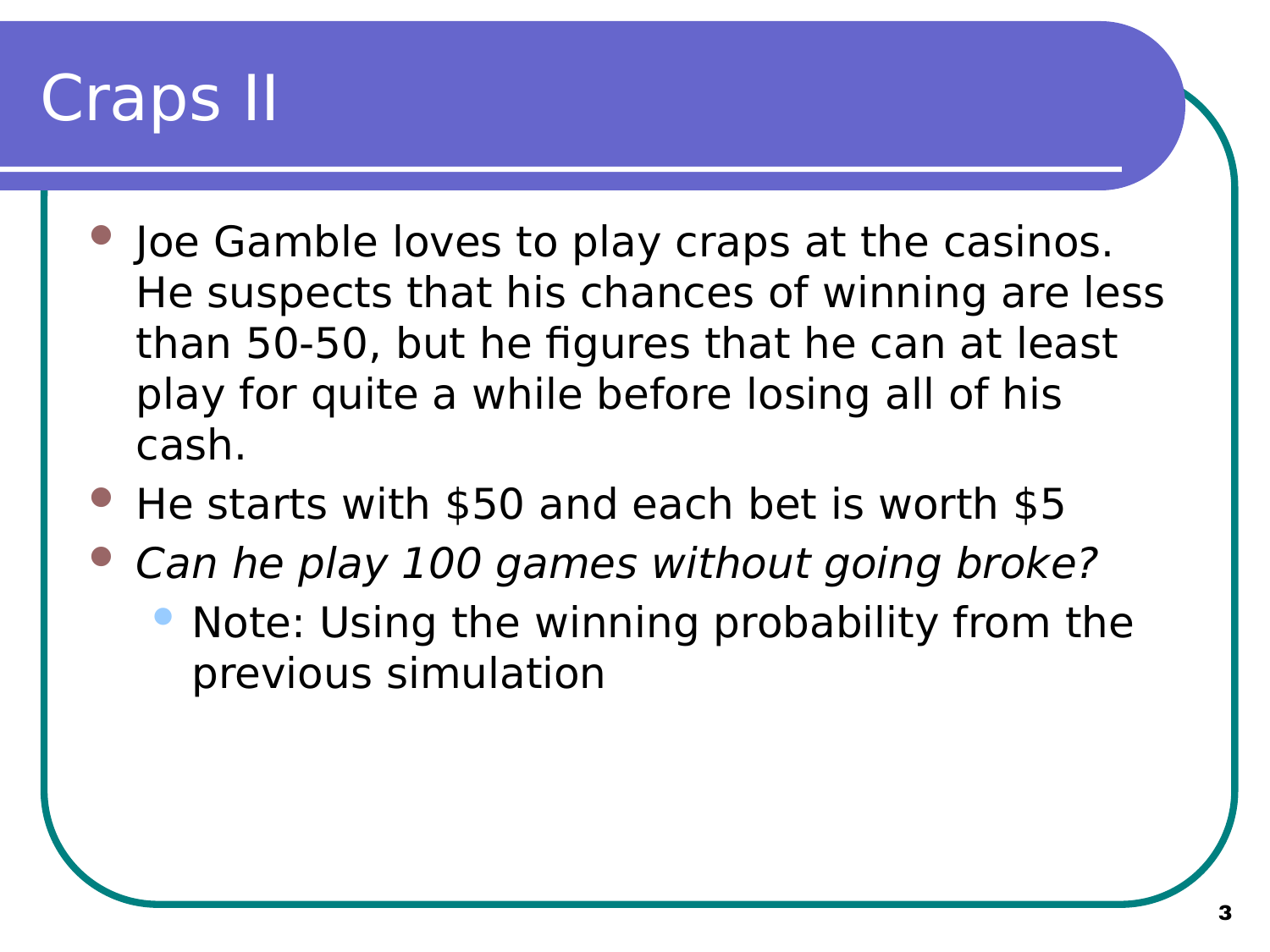

# Craps II
Joe Gamble loves to play craps at the casinos. He suspects that his chances of winning are less than 50-50, but he figures that he can at least play for quite a while before losing all of his cash.
He starts with $50 and each bet is worth $5
Can he play 100 games without going broke?
Note: Using the winning probability from the previous simulation
3